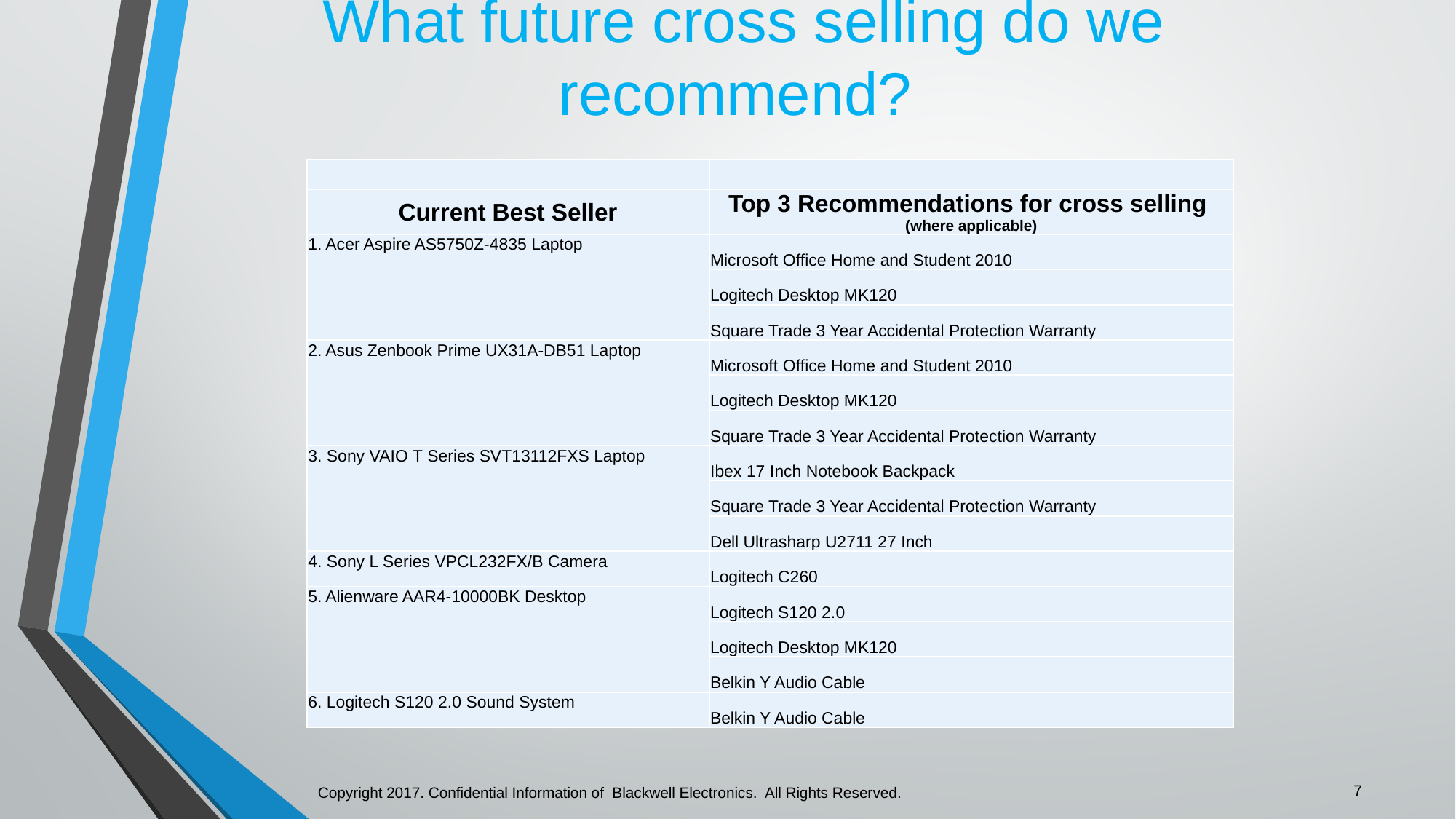

# What future cross selling do we recommend?
|  |  |
| --- | --- |
| Current Best Seller | Top 3 Recommendations for cross selling (where applicable) |
| 1. Acer Aspire AS5750Z-4835 Laptop | Microsoft Office Home and Student 2010 |
|  | Logitech Desktop MK120 |
|  | Square Trade 3 Year Accidental Protection Warranty |
| 2. Asus Zenbook Prime UX31A-DB51 Laptop | Microsoft Office Home and Student 2010 |
|  | Logitech Desktop MK120 |
|  | Square Trade 3 Year Accidental Protection Warranty |
| 3. Sony VAIO T Series SVT13112FXS Laptop | Ibex 17 Inch Notebook Backpack |
|  | Square Trade 3 Year Accidental Protection Warranty |
|  | Dell Ultrasharp U2711 27 Inch |
| 4. Sony L Series VPCL232FX/B Camera | Logitech C260 |
| 5. Alienware AAR4-10000BK Desktop | Logitech S120 2.0 |
|  | Logitech Desktop MK120 |
|  | Belkin Y Audio Cable |
| 6. Logitech S120 2.0 Sound System | Belkin Y Audio Cable |
7
Copyright 2017. Confidential Information of  Blackwell Electronics.  All Rights Reserved.